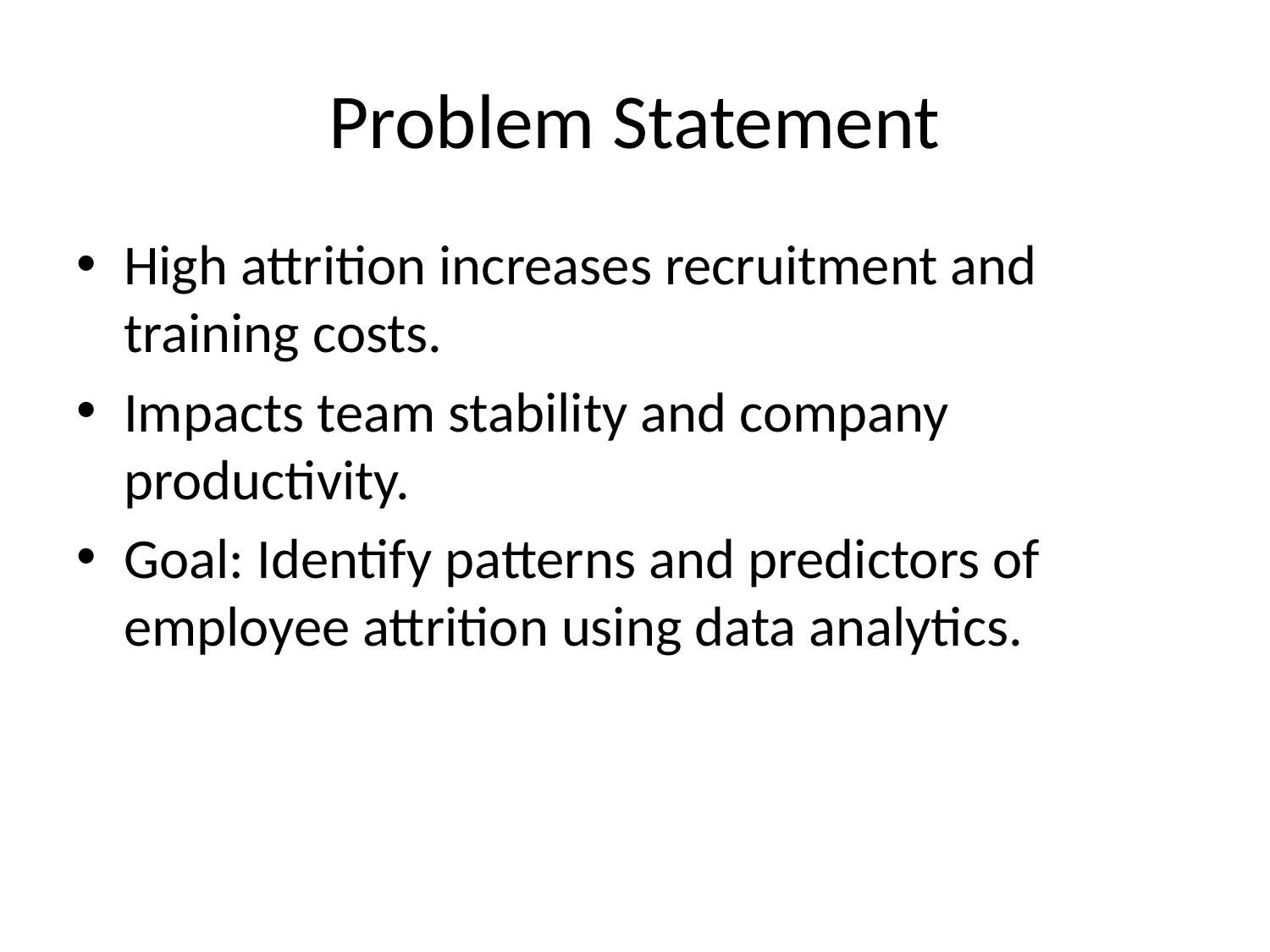

# Problem Statement
High attrition increases recruitment and training costs.
Impacts team stability and company productivity.
Goal: Identify patterns and predictors of employee attrition using data analytics.